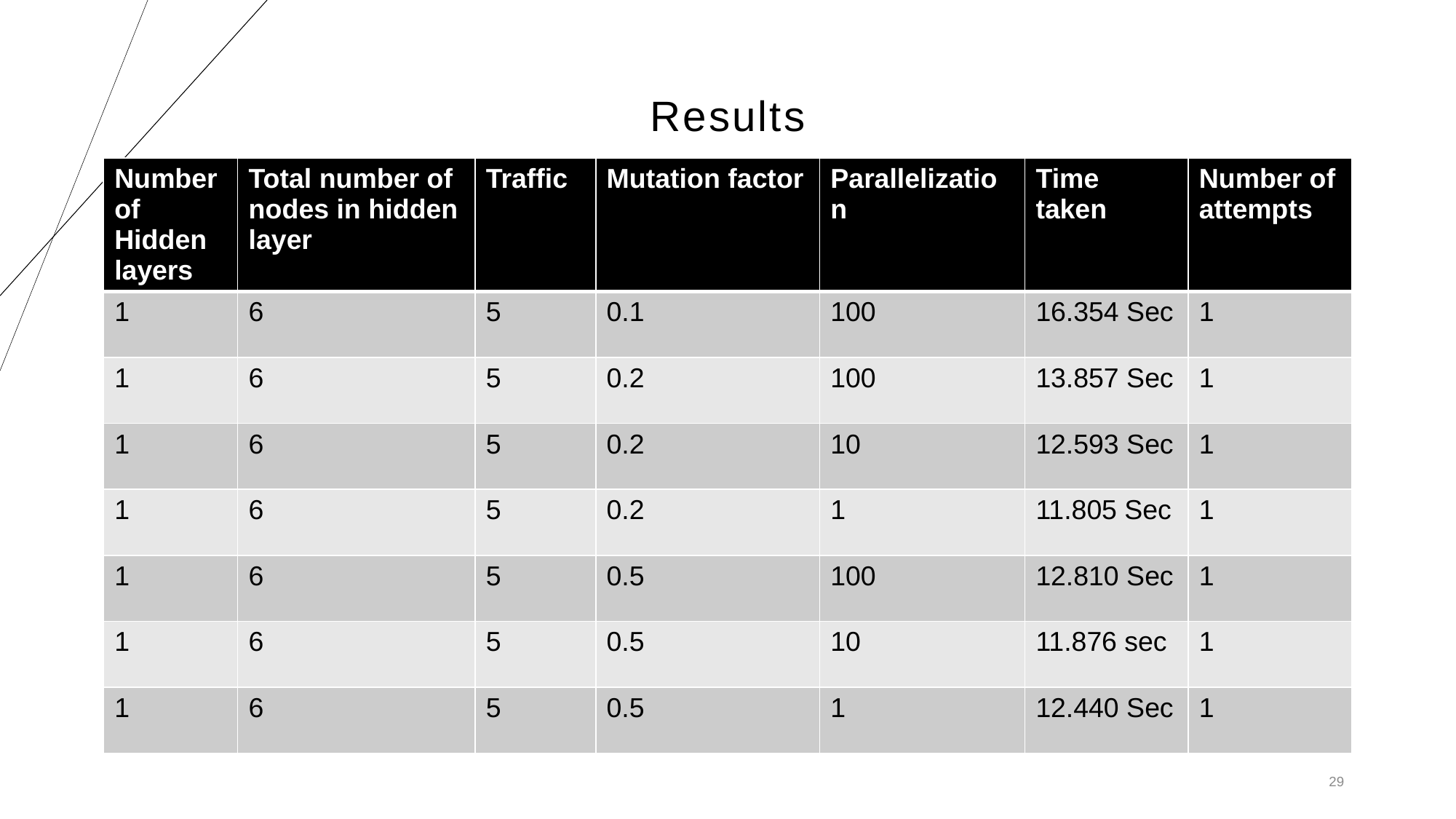

# Results
| Number of Hidden layers | Total number of nodes in hidden layer | Traffic | Mutation factor | Parallelization | Time taken | Number of attempts |
| --- | --- | --- | --- | --- | --- | --- |
| 1 | 6 | 5 | 0.1 | 100 | 16.354 Sec | 1 |
| 1 | 6 | 5 | 0.2 | 100 | 13.857 Sec | 1 |
| 1 | 6 | 5 | 0.2 | 10 | 12.593 Sec | 1 |
| 1 | 6 | 5 | 0.2 | 1 | 11.805 Sec | 1 |
| 1 | 6 | 5 | 0.5 | 100 | 12.810 Sec | 1 |
| 1 | 6 | 5 | 0.5 | 10 | 11.876 sec | 1 |
| 1 | 6 | 5 | 0.5 | 1 | 12.440 Sec | 1 |
29